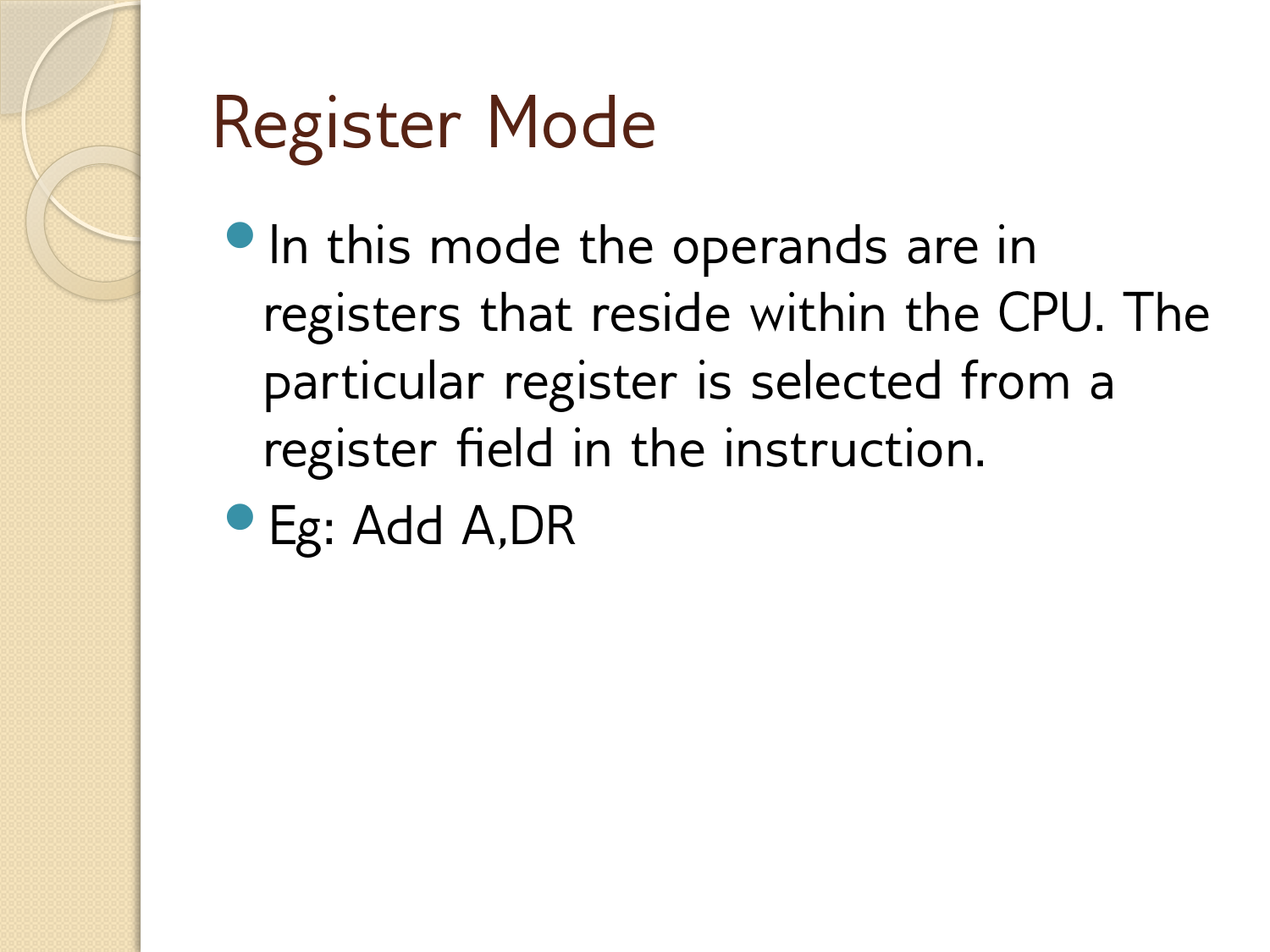

# Register Mode
In this mode the operands are in registers that reside within the CPU. The particular register is selected from a register field in the instruction.
Eg: Add A,DR